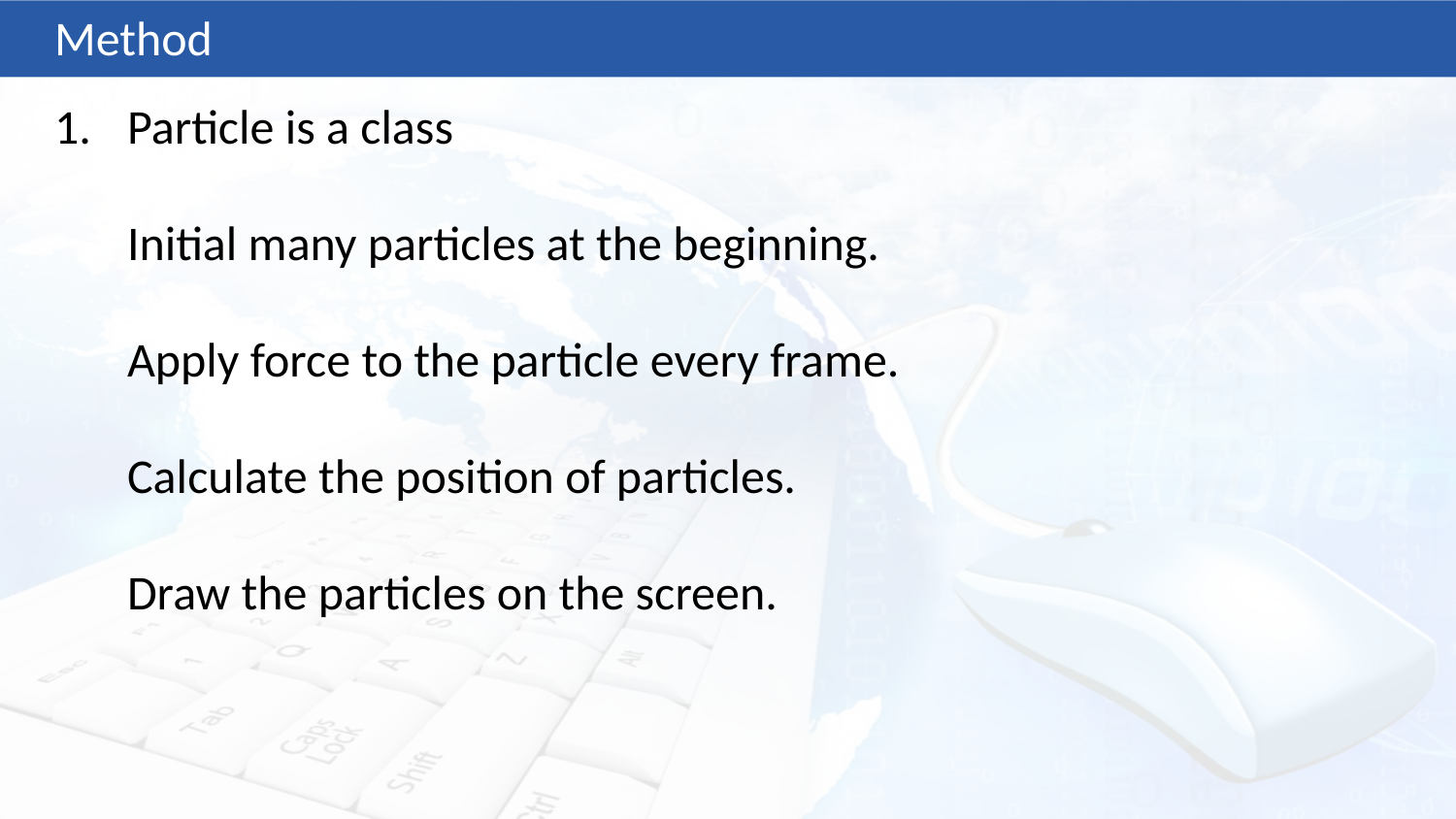

Method
Particle is a class

Initial many particles at the beginning.

Apply force to the particle every frame.

Calculate the position of particles.

Draw the particles on the screen.